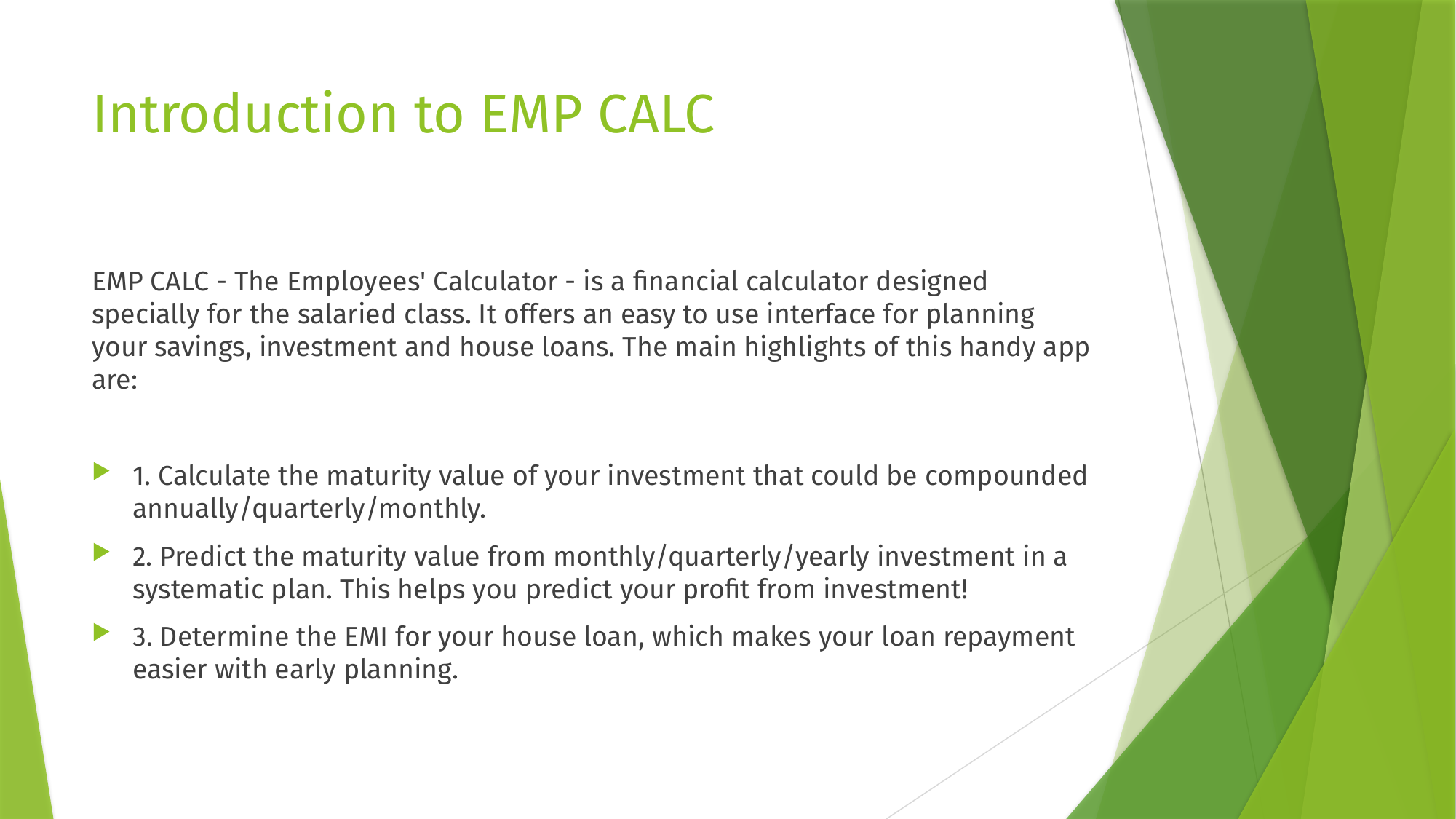

# Introduction to EMP CALC
EMP CALC - The Employees' Calculator - is a financial calculator designed specially for the salaried class. It offers an easy to use interface for planning your savings, investment and house loans. The main highlights of this handy app are:

1. Calculate the maturity value of your investment that could be compounded annually/quarterly/monthly.
2. Predict the maturity value from monthly/quarterly/yearly investment in a systematic plan. This helps you predict your profit from investment!
3. Determine the EMI for your house loan, which makes your loan repayment easier with early planning.